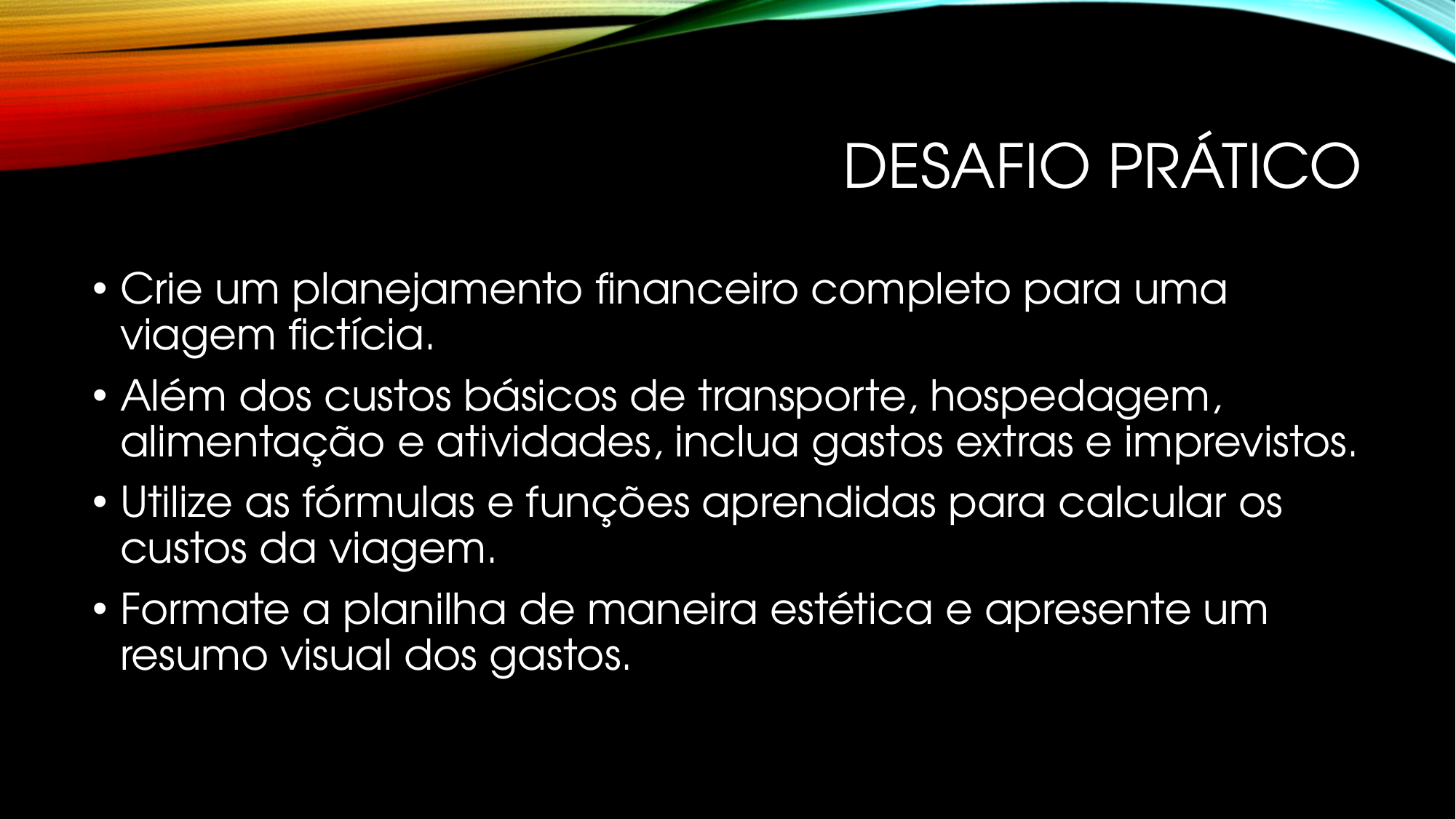

# Desafio prático
Crie um planejamento financeiro completo para uma viagem fictícia.
Além dos custos básicos de transporte, hospedagem, alimentação e atividades, inclua gastos extras e imprevistos.
Utilize as fórmulas e funções aprendidas para calcular os custos da viagem.
Formate a planilha de maneira estética e apresente um resumo visual dos gastos.